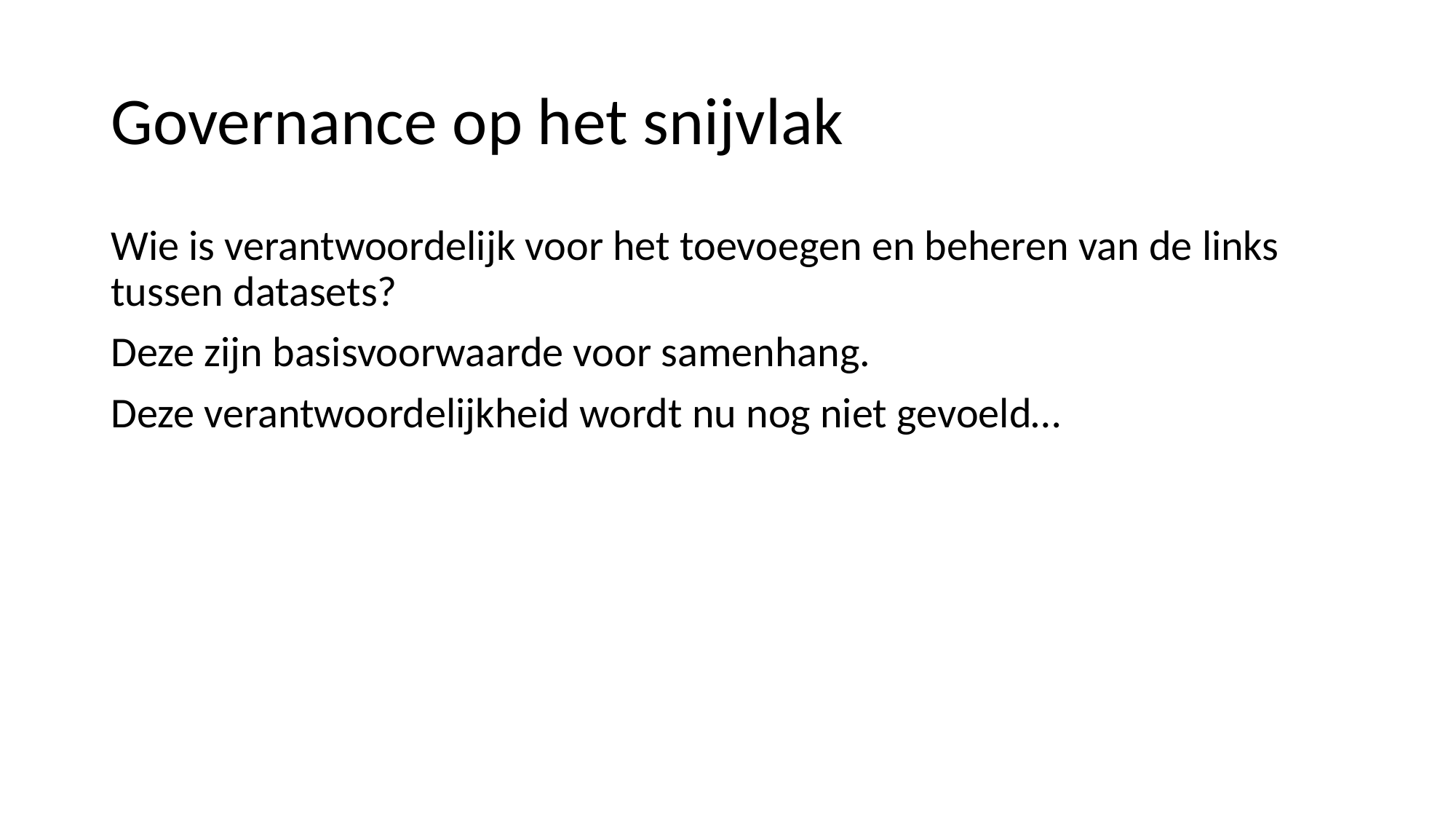

# Governance op het snijvlak
Wie is verantwoordelijk voor het toevoegen en beheren van de links tussen datasets?
Deze zijn basisvoorwaarde voor samenhang.
Deze verantwoordelijkheid wordt nu nog niet gevoeld…